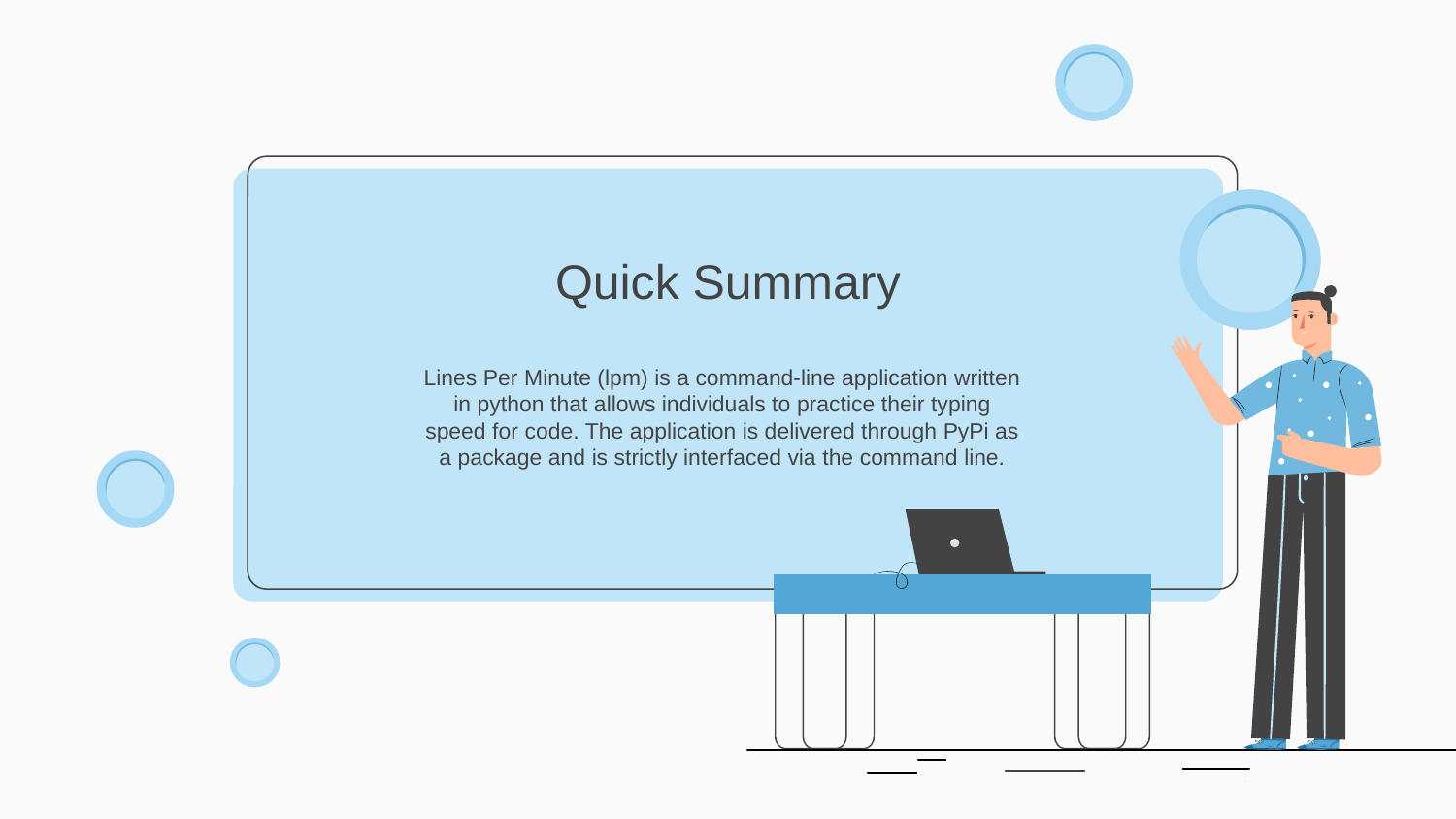

# Quick Summary

Lines Per Minute (lpm) is a command-line application written in python that allows individuals to practice their typing speed for code. The application is delivered through PyPi as a package and is strictly interfaced via the command line.